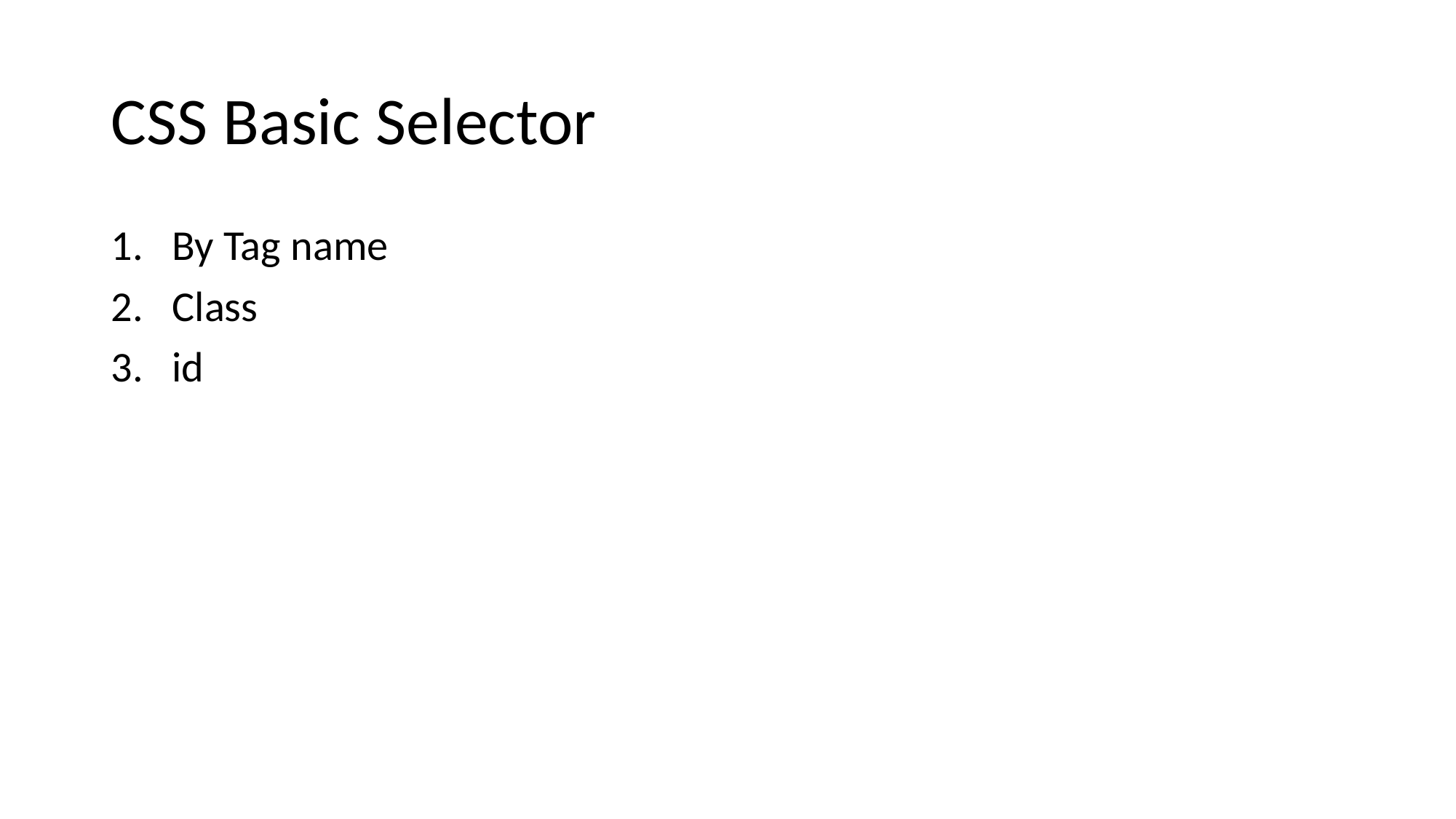

# CSS Basic Selector
By Tag name
Class
id